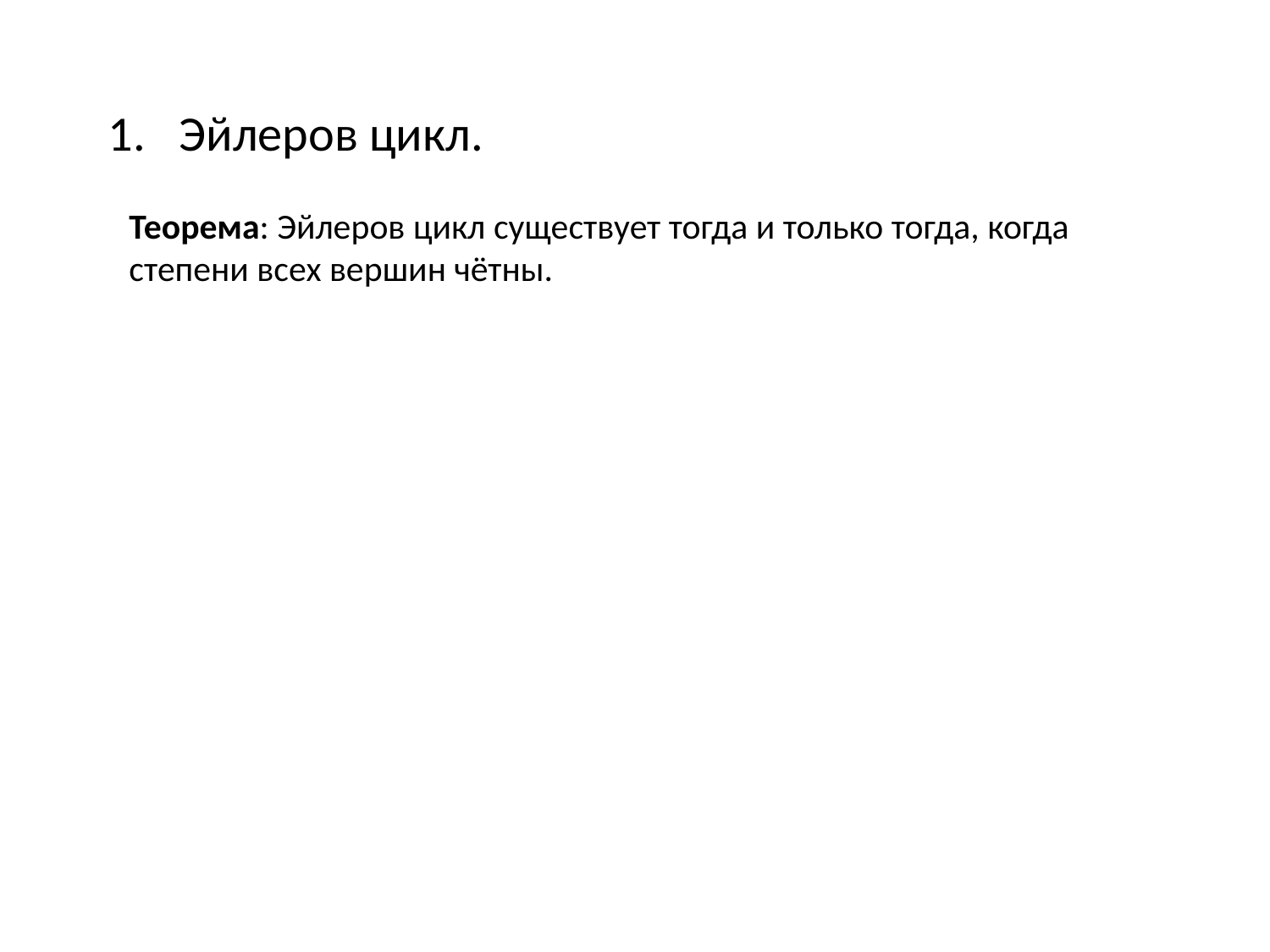

Эйлеров цикл.
Теорема: Эйлеров цикл существует тогда и только тогда, когда степени всех вершин чётны.